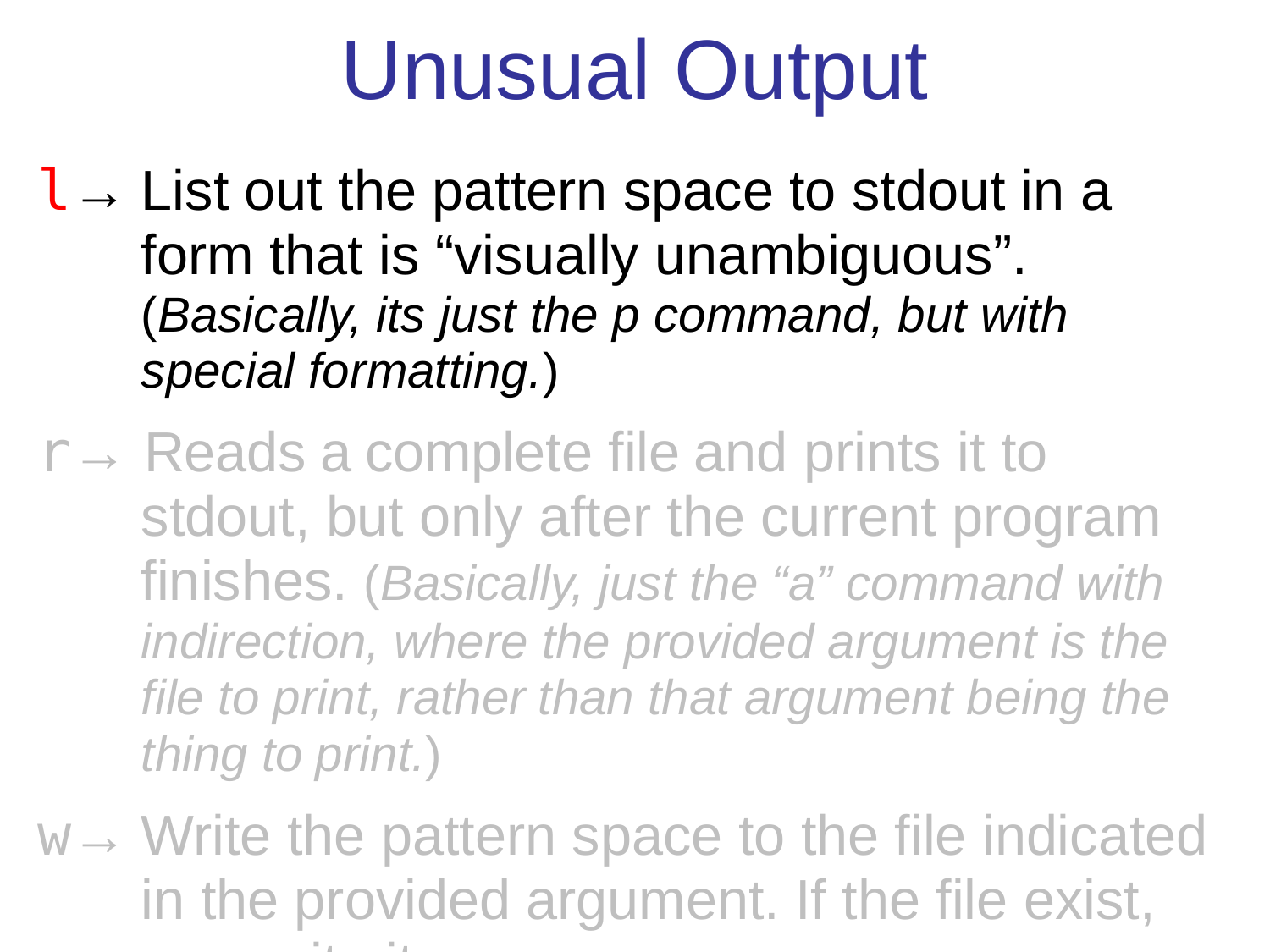

# Unusual Output
l→	List out the pattern space to stdout in a form that is “visually unambiguous”.
(Basically, its just the p command, but with special formatting.)
r→ Reads a complete file and prints it to stdout, but only after the current program finishes. (Basically, just the “a” command with indirection, where the provided argument is the file to print, rather than that argument being the thing to print.)
w→	Write the pattern space to the file indicated in the provided argument. If the file exist, overwrite it.